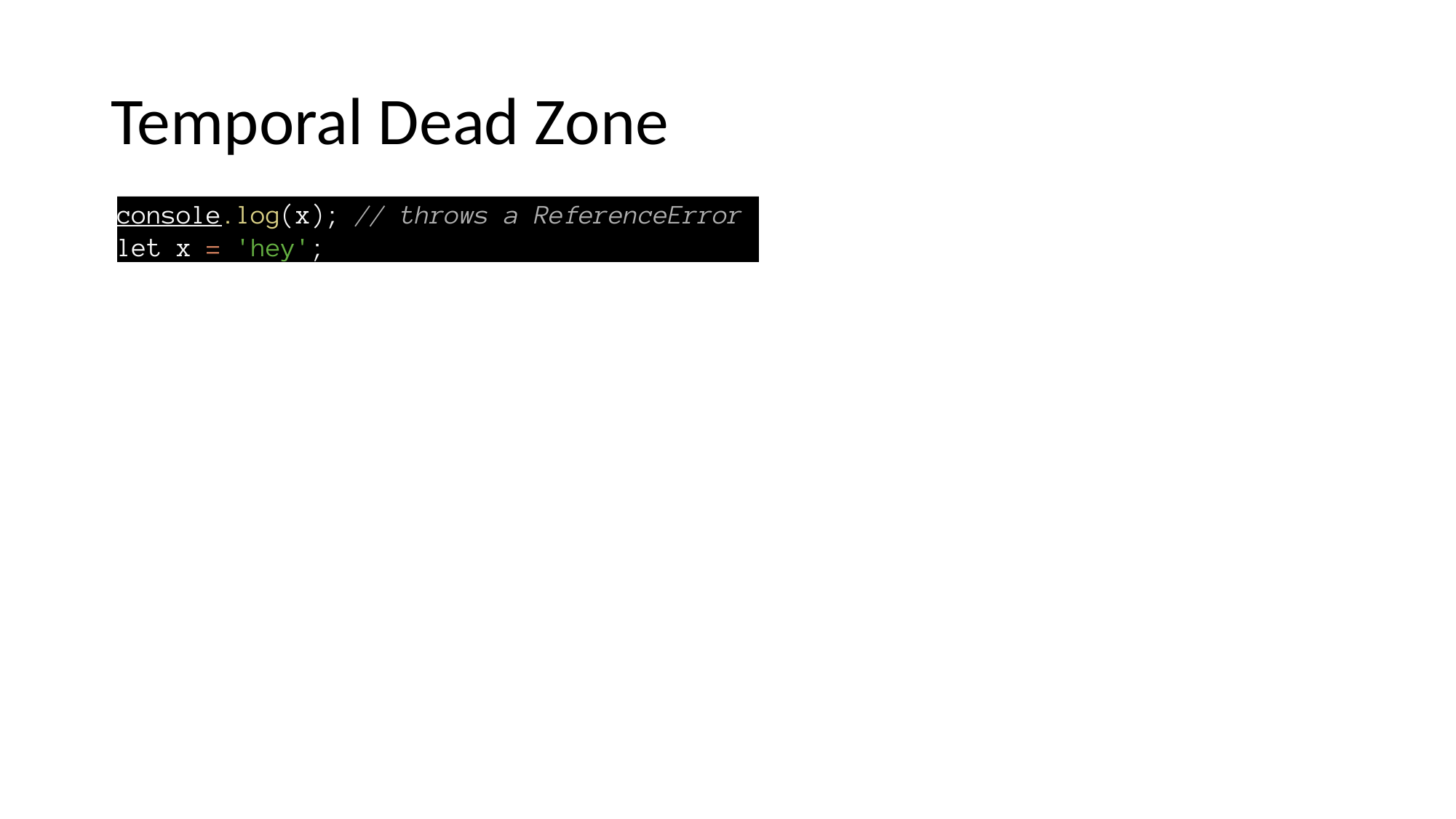

# Temporal Dead Zone
console.log(x); // throws a ReferenceError
let x = 'hey';